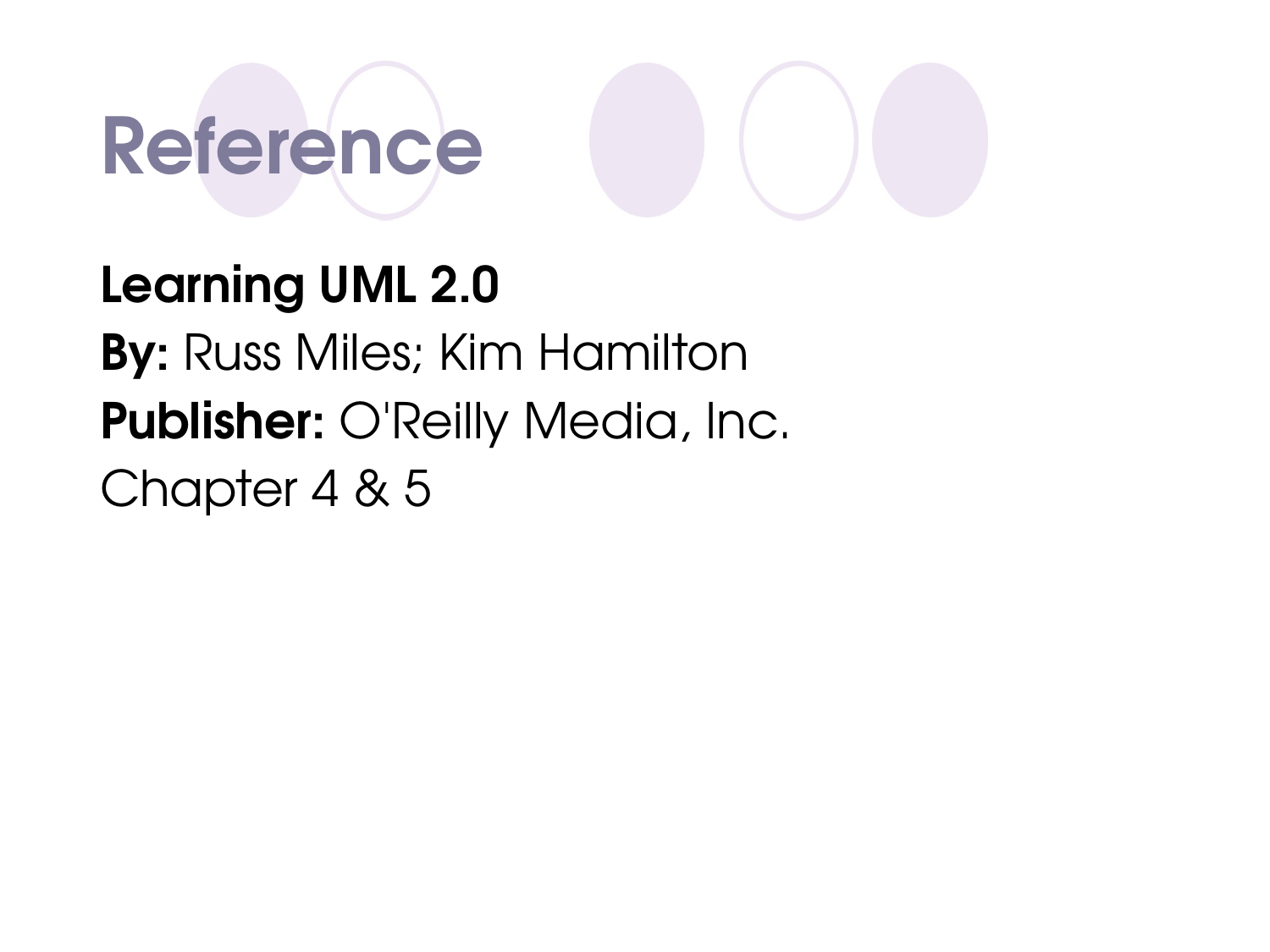

# Reference
Learning UML 2.0
By: Russ Miles; Kim Hamilton
Publisher: O'Reilly Media, Inc.
Chapter 4 & 5